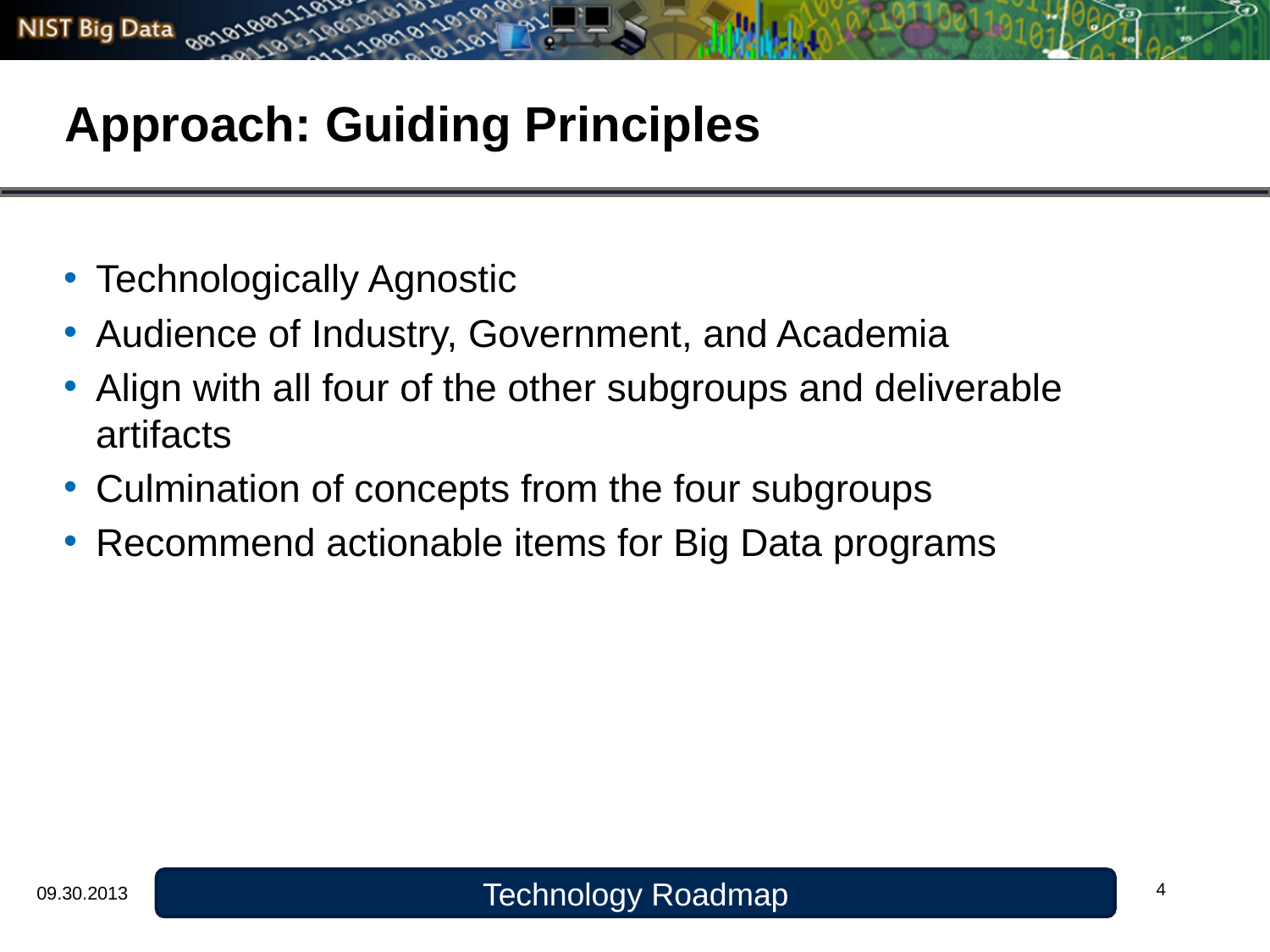

# Approach: Guiding Principles
Technologically Agnostic
Audience of Industry, Government, and Academia
Align with all four of the other subgroups and deliverable artifacts
Culmination of concepts from the four subgroups
Recommend actionable items for Big Data programs
09.30.2013
Technology Roadmap
4